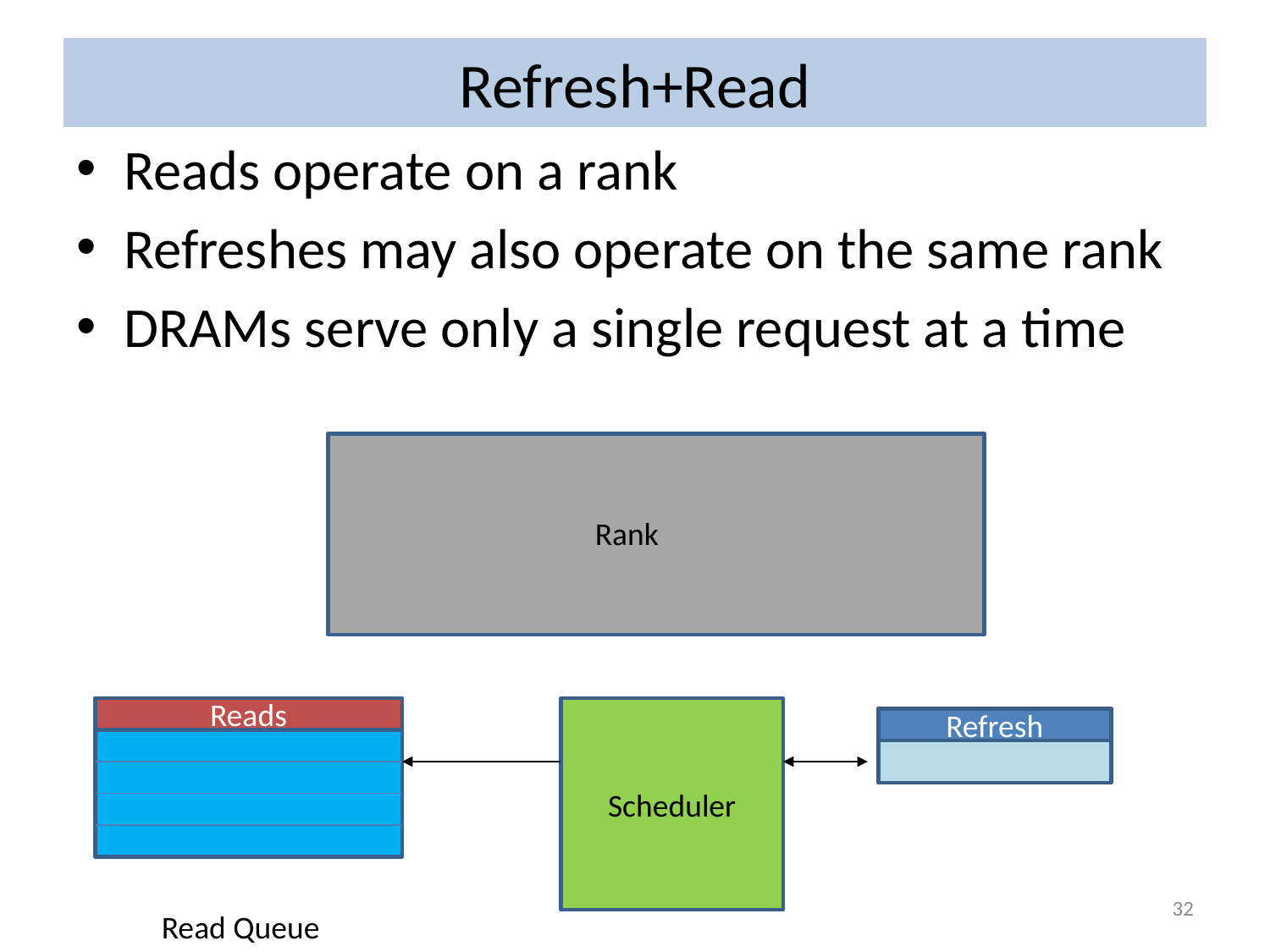

# Refresh+Read
Reads operate on a rank
Refreshes may also operate on the same rank
DRAMs serve only a single request at a time

Rank

Reads
Scheduler

Refresh
32
Read Queue